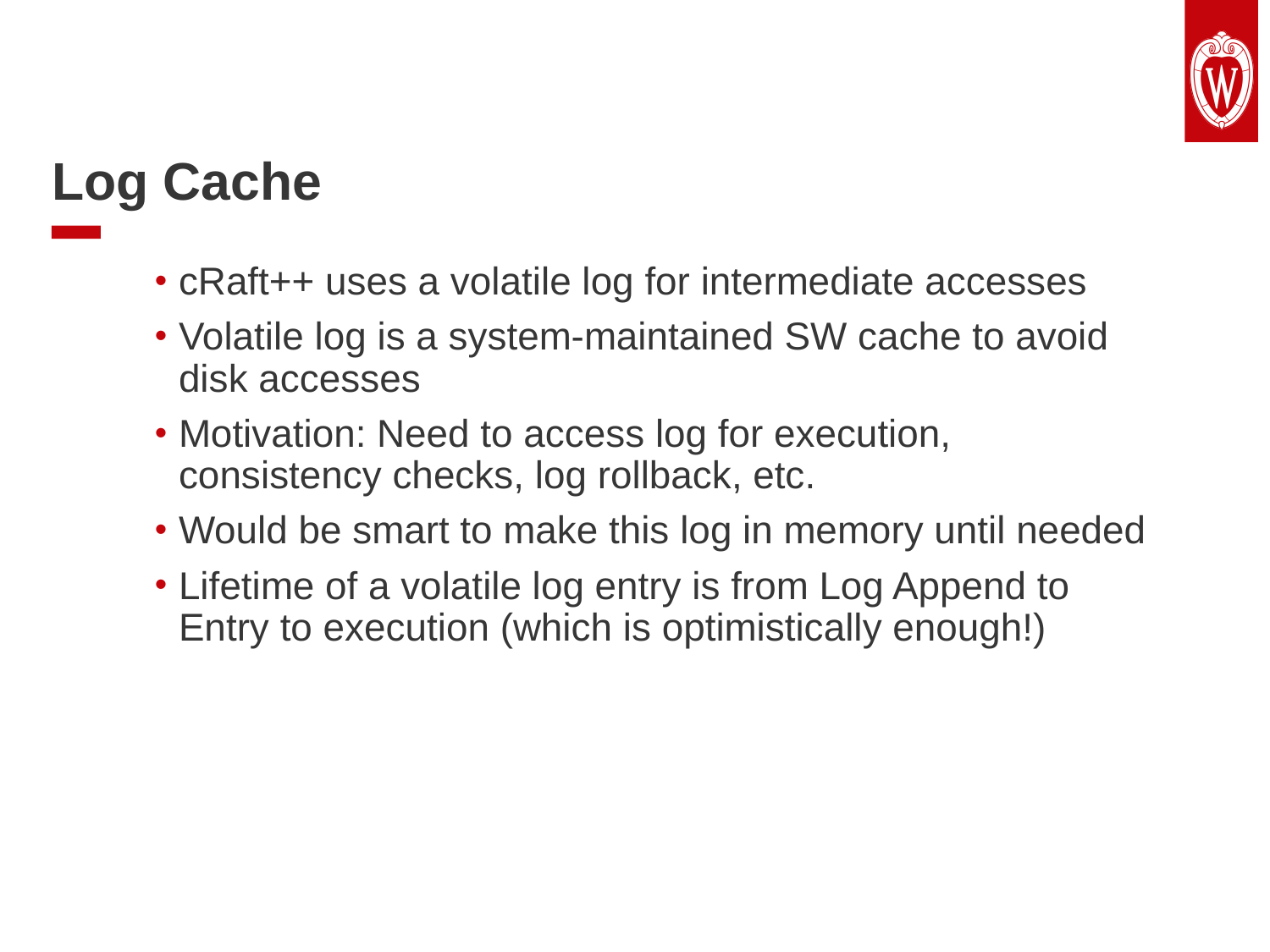

Text slide: 1 column
Log Cache
cRaft++ uses a volatile log for intermediate accesses
Volatile log is a system-maintained SW cache to avoid disk accesses
Motivation: Need to access log for execution, consistency checks, log rollback, etc.
Would be smart to make this log in memory until needed
Lifetime of a volatile log entry is from Log Append to Entry to execution (which is optimistically enough!)